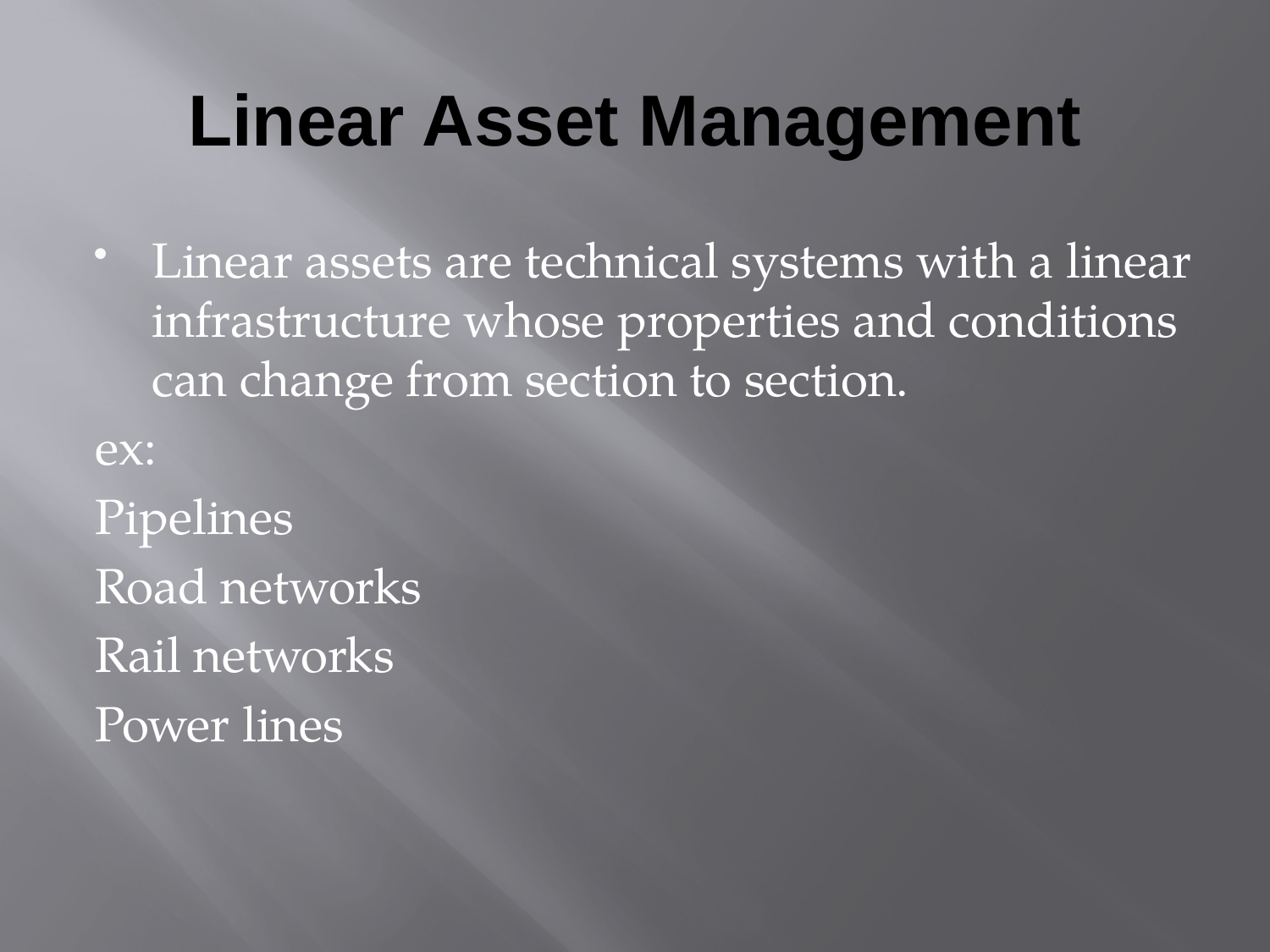

# Linear Asset Management
Linear assets are technical systems with a linear infrastructure whose properties and conditions can change from section to section.
ex:
Pipelines
Road networks
Rail networks
Power lines